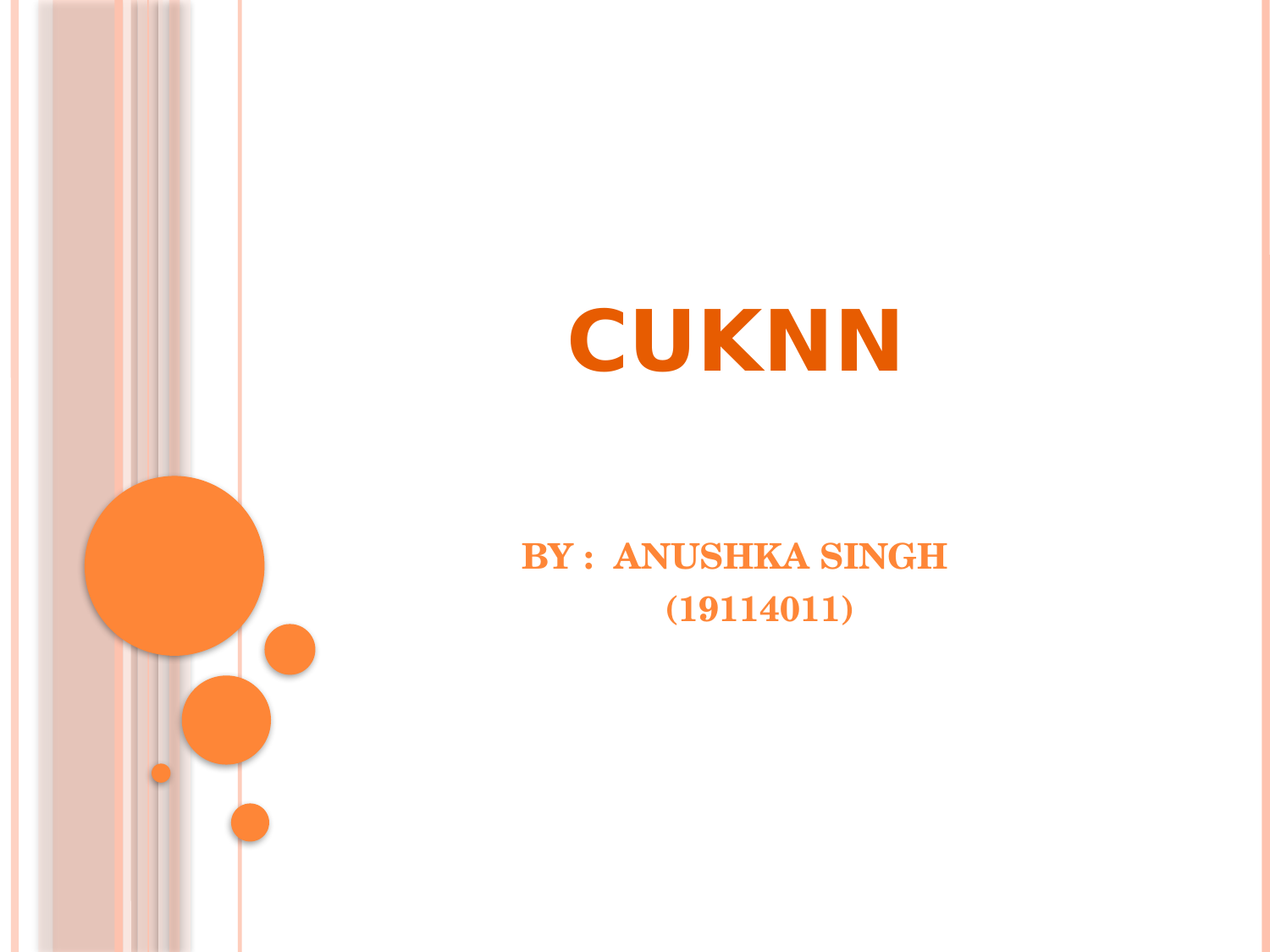

# CuKNN
	      BY :  ANUSHKA SINGH
		       (19114011)